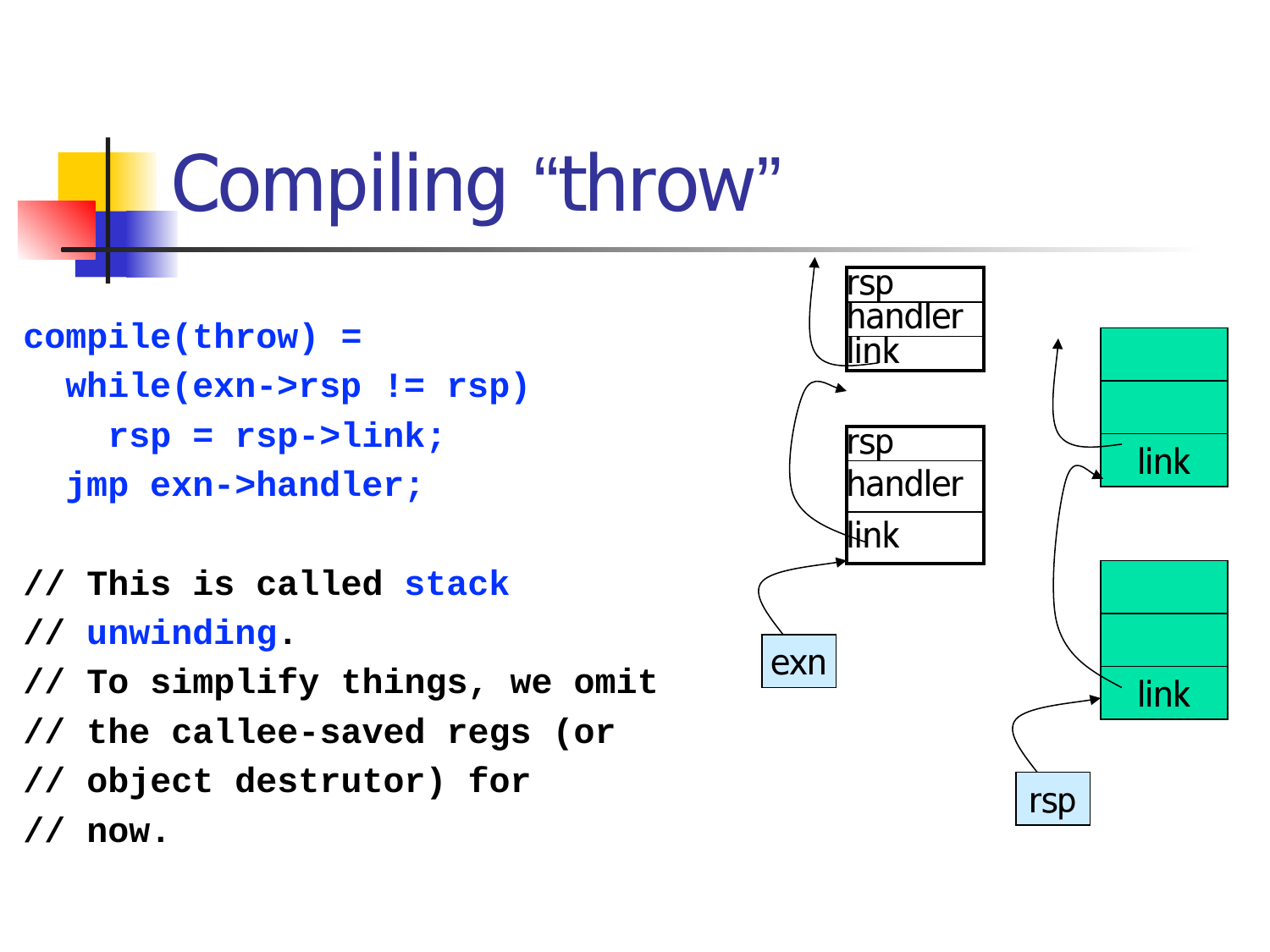

# Compiling “throw”

| rsp |
| --- |
| handler |
| link |
compile(throw) =
  while(exn->rsp != rsp)
    rsp = rsp->link;
  jmp exn->handler;

// This is called stack
// unwinding.
// To simplify things, we omit
// the callee-saved regs (or
// object destrutor) for
// now.

| rsp |
| --- |
| handler |
| link |
link

exn
link

rsp